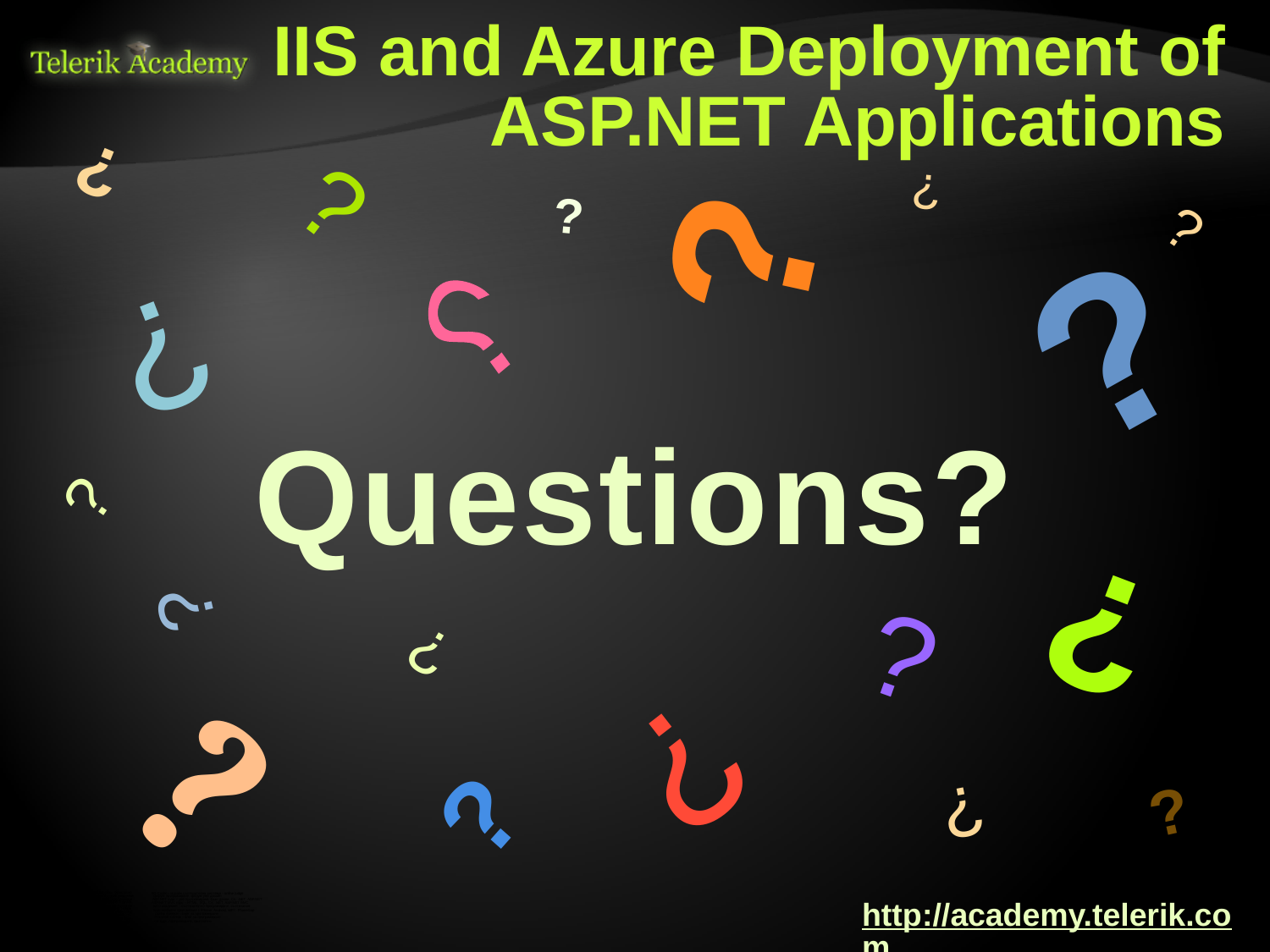

# IIS and Azure Deployment of ASP.NET Applications
http://academy.telerik.com